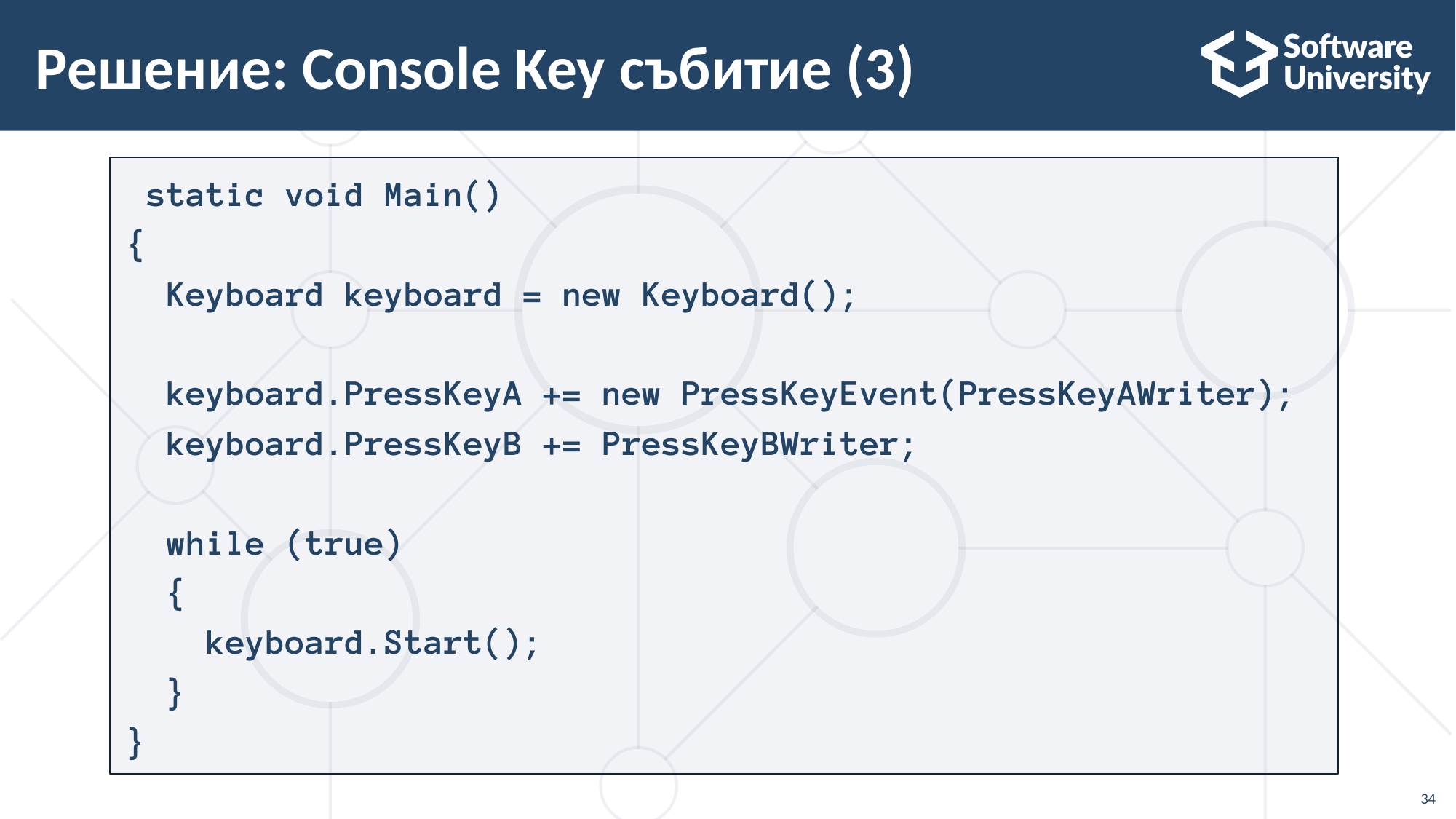

# Решение: Console Key събитие (3)
 static void Main()
{
  Keyboard keyboard = new Keyboard();

  keyboard.PressKeyA += new PressKeyEvent(PressKeyAWriter);
  keyboard.PressKeyB += PressKeyBWriter;

  while (true)
  {
    keyboard.Start();
  }
}
34